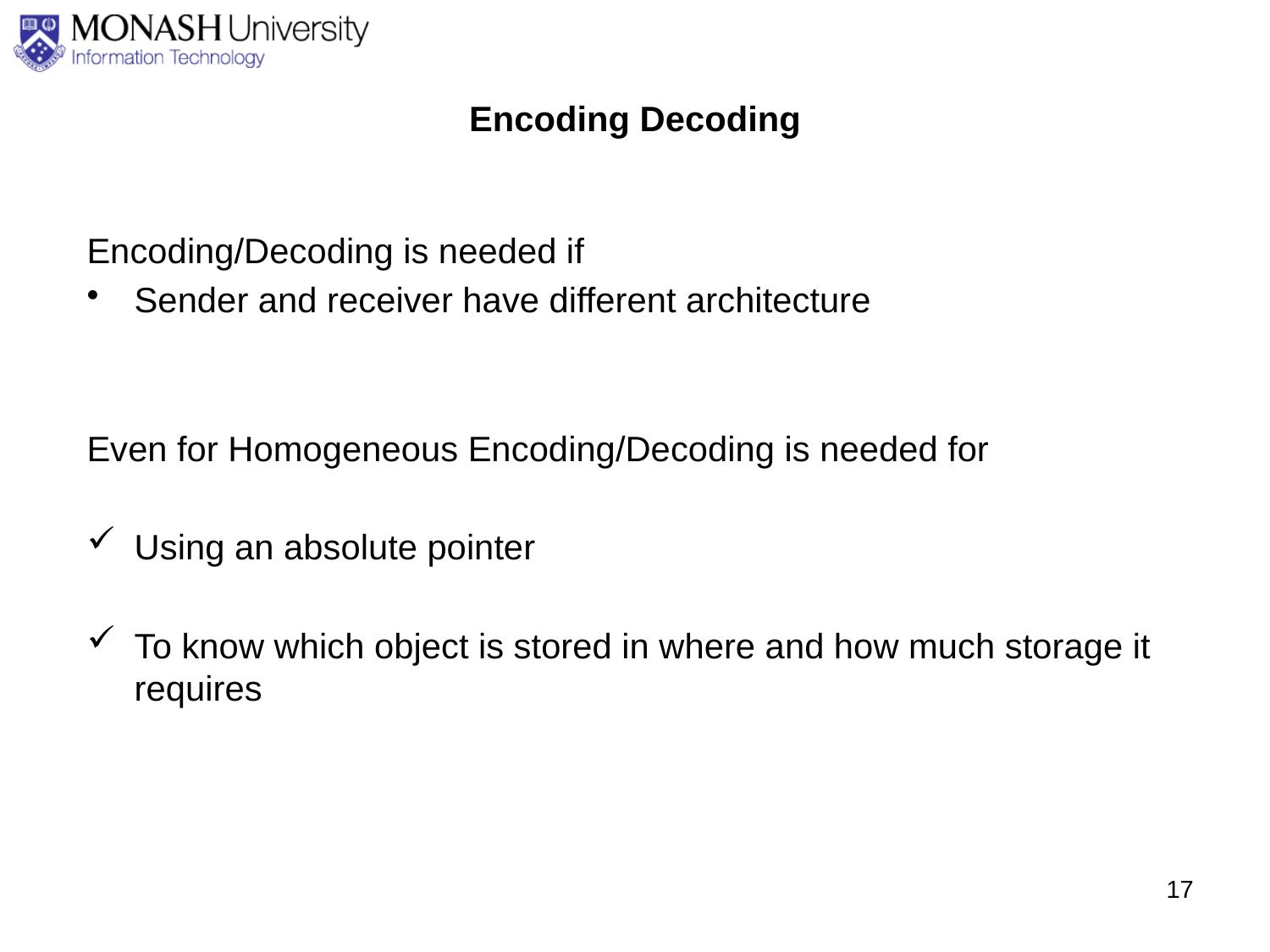

# Encoding Decoding
Encoding/Decoding is needed if
Sender and receiver have different architecture

Even for Homogeneous Encoding/Decoding is needed for

Using an absolute pointer

To know which object is stored in where and how much storage it requires

17